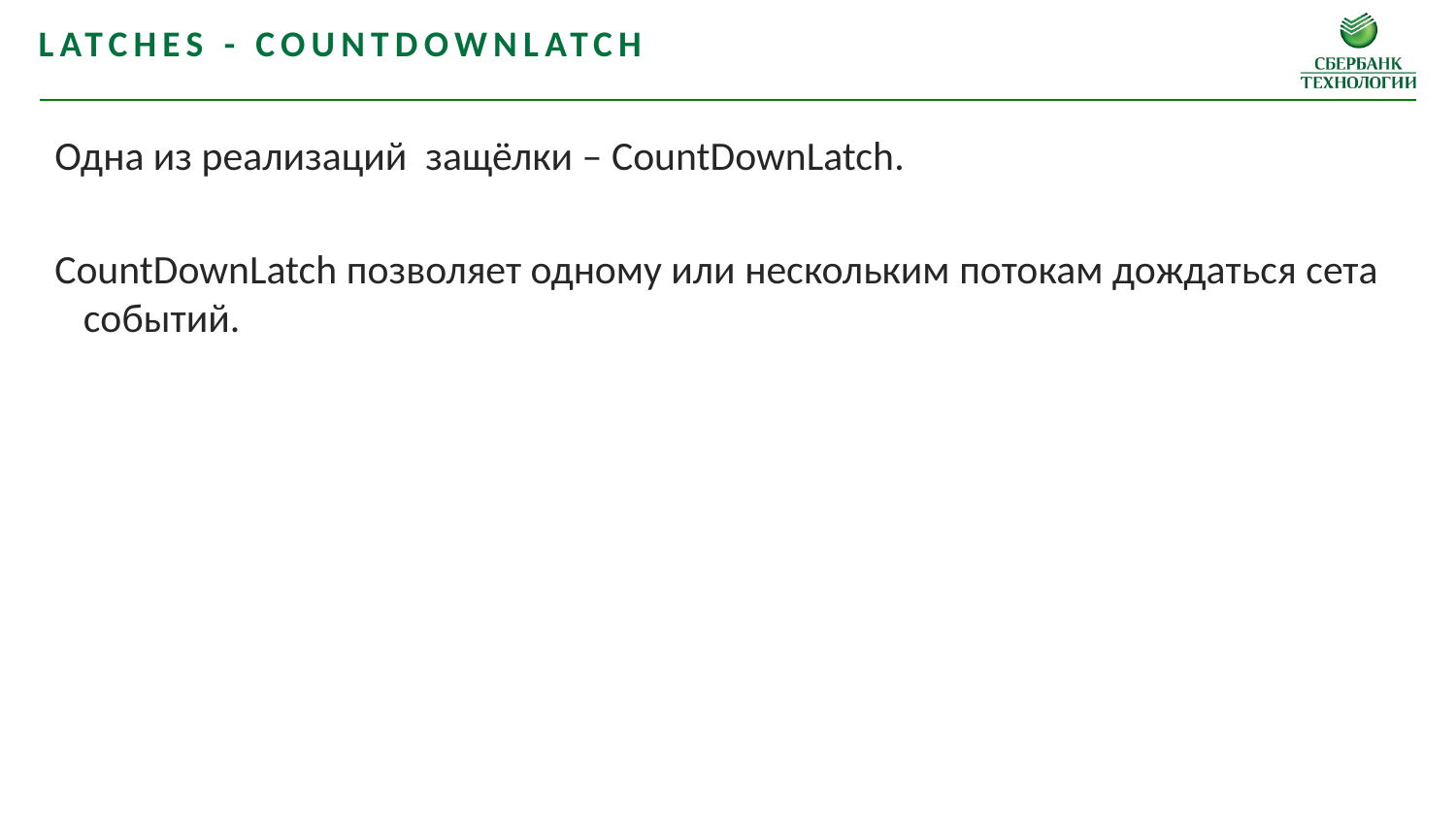

Latches - CountDownLatch
Одна из реализаций  защёлки – CountDownLatch.

CountDownLatch позволяет одному или нескольким потокам дождаться сета событий.